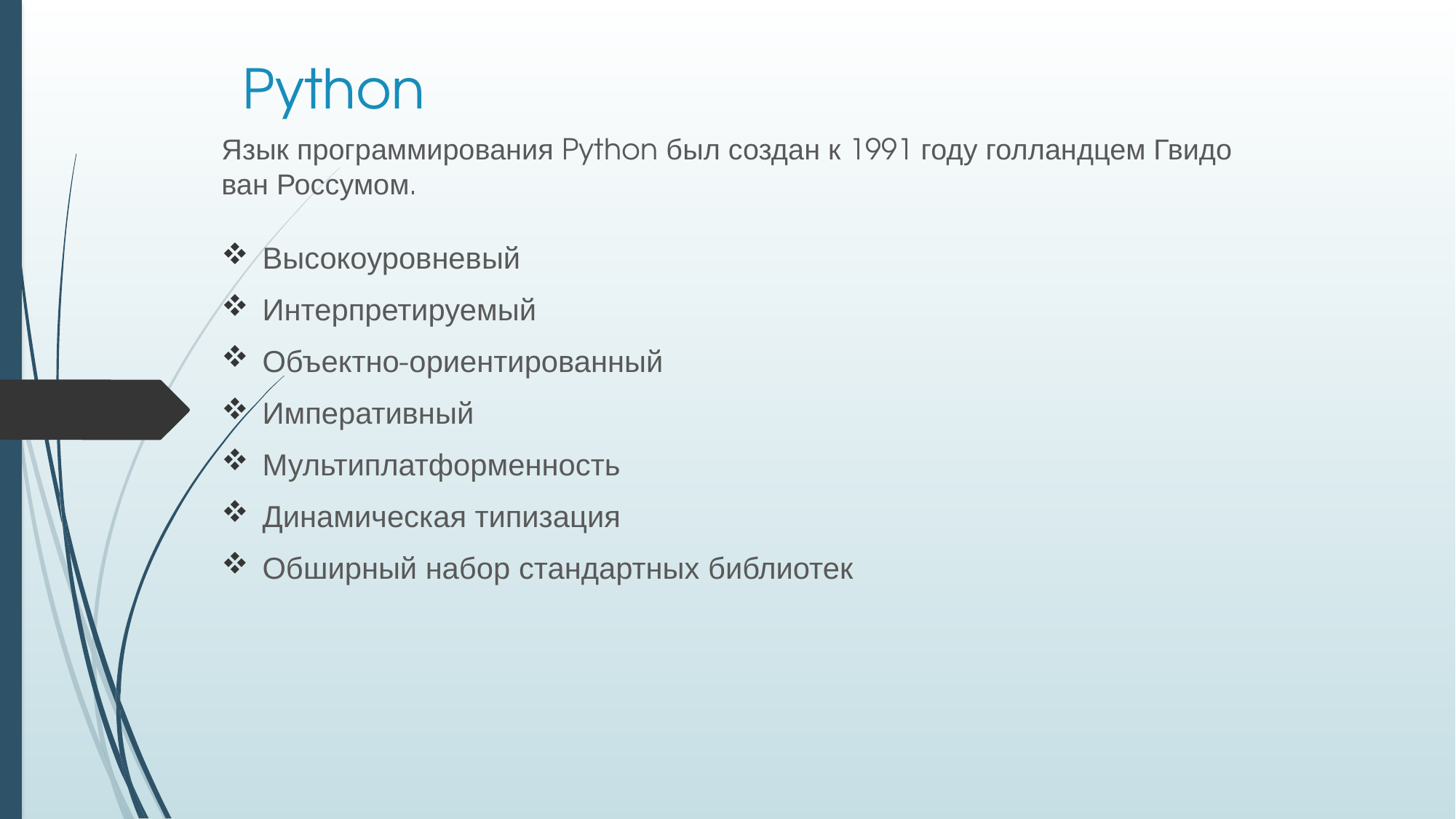

# Python
Язык программирования Python был создан к 1991 году голландцем Гвидо ван Россумом.
Высокоуровневый
Интерпретируемый
Объектно-ориентированный
Императивный
Мультиплатформенность
Динамическая типизация
Обширный набор стандартных библиотек